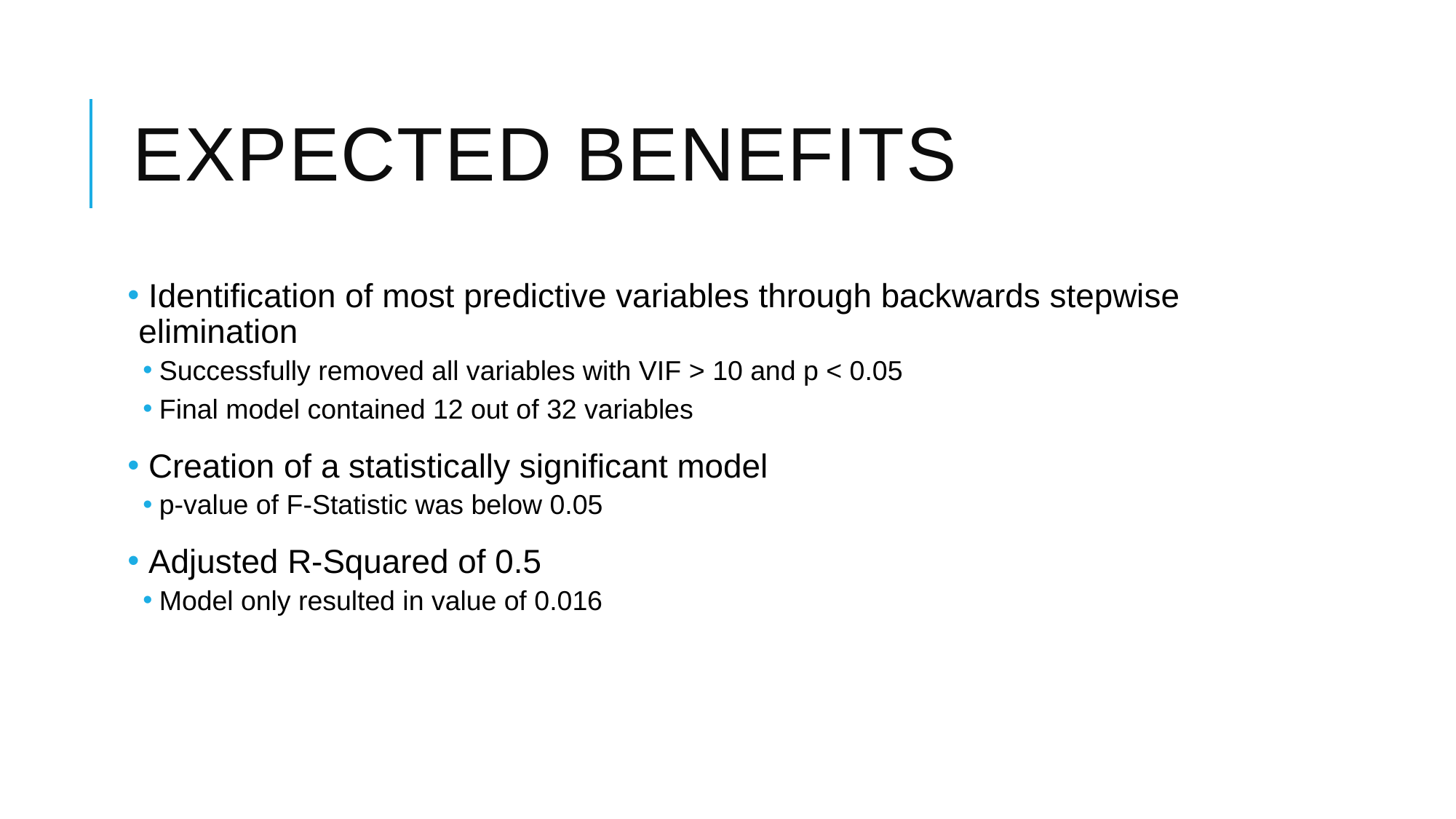

# Expected benefits
 Identification of most predictive variables through backwards stepwise elimination
Successfully removed all variables with VIF > 10 and p < 0.05
Final model contained 12 out of 32 variables
 Creation of a statistically significant model
p-value of F-Statistic was below 0.05
 Adjusted R-Squared of 0.5
Model only resulted in value of 0.016